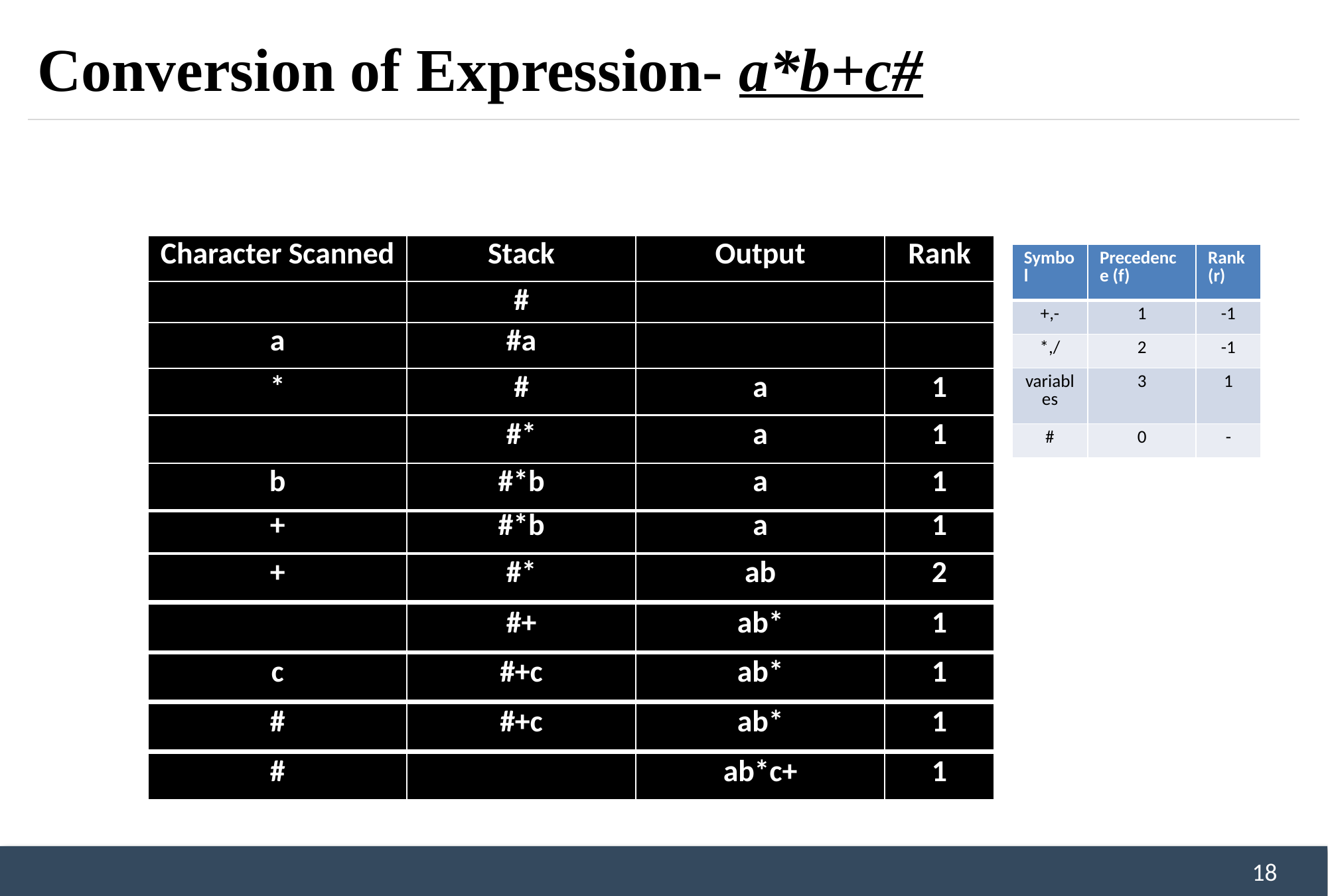

# Conversion of Expression- a*b+c#
| Character Scanned | Stack | Output | Rank |
| --- | --- | --- | --- |
| Symbol | Precedence (f) | Rank(r) |
| --- | --- | --- |
| +,- | 1 | -1 |
| \*,/ | 2 | -1 |
| variables | 3 | 1 |
| # | 0 | - |
|  | # |  |  |
| --- | --- | --- | --- |
| a | #a |  |  |
| --- | --- | --- | --- |
| \* | # | a | 1 |
| --- | --- | --- | --- |
|  | #\* | a | 1 |
| --- | --- | --- | --- |
| b | #\*b | a | 1 |
| --- | --- | --- | --- |
| + | #\*b | a | 1 |
| --- | --- | --- | --- |
| + | #\* | ab | 2 |
| --- | --- | --- | --- |
|  | #+ | ab\* | 1 |
| --- | --- | --- | --- |
| c | #+c | ab\* | 1 |
| --- | --- | --- | --- |
| # | #+c | ab\* | 1 |
| --- | --- | --- | --- |
| # |  | ab\*c+ | 1 |
| --- | --- | --- | --- |